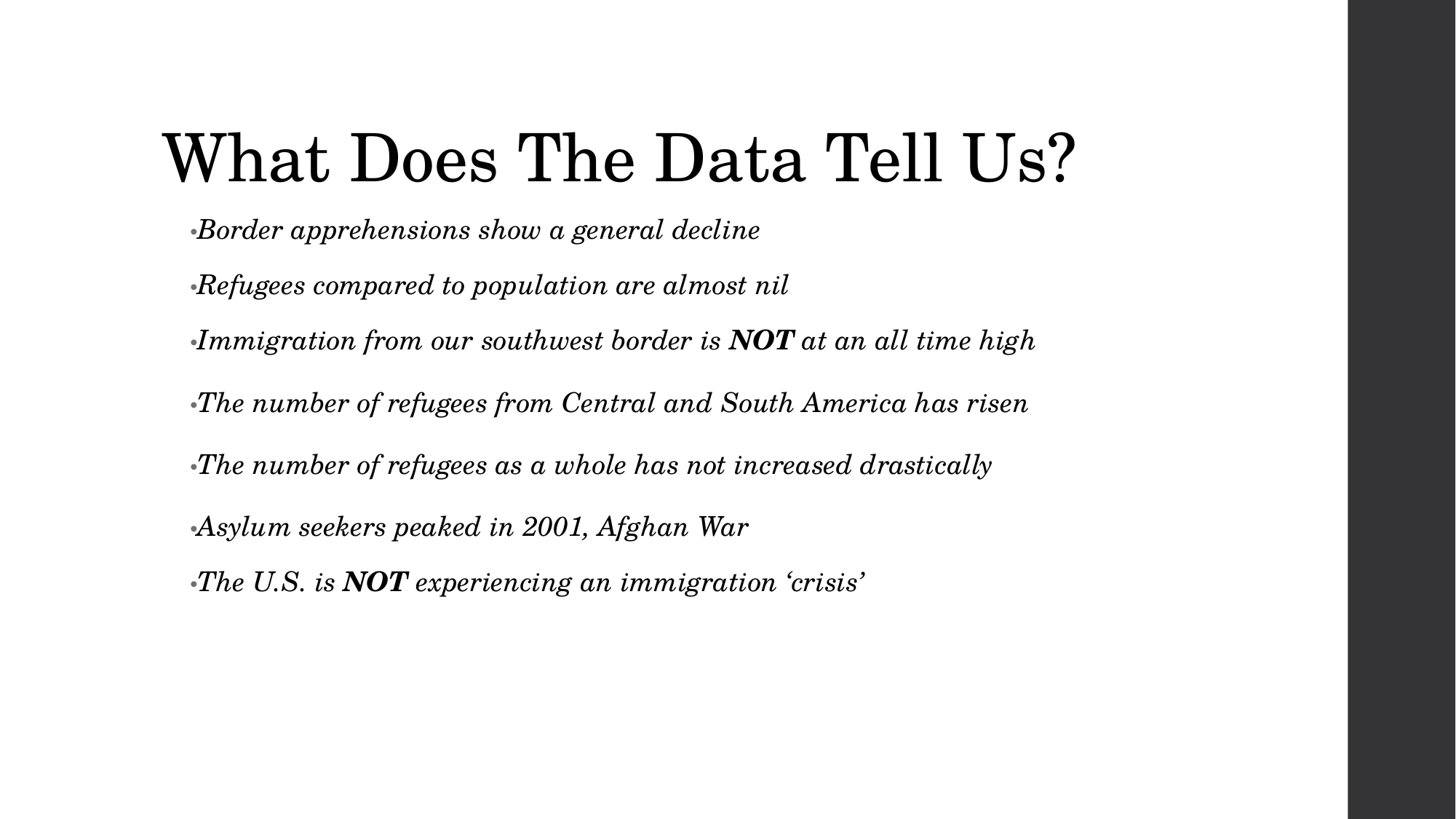

# What Does The Data Tell Us?
•Border apprehensions show a general decline

•Refugees compared to population are almost nil

•Immigration from our southwest border is NOT at an all time high

•The number of refugees from Central and South America has risen

•The number of refugees as a whole has not increased drastically

•Asylum seekers peaked in 2001, Afghan War

•The U.S. is NOT experiencing an immigration ‘crisis’